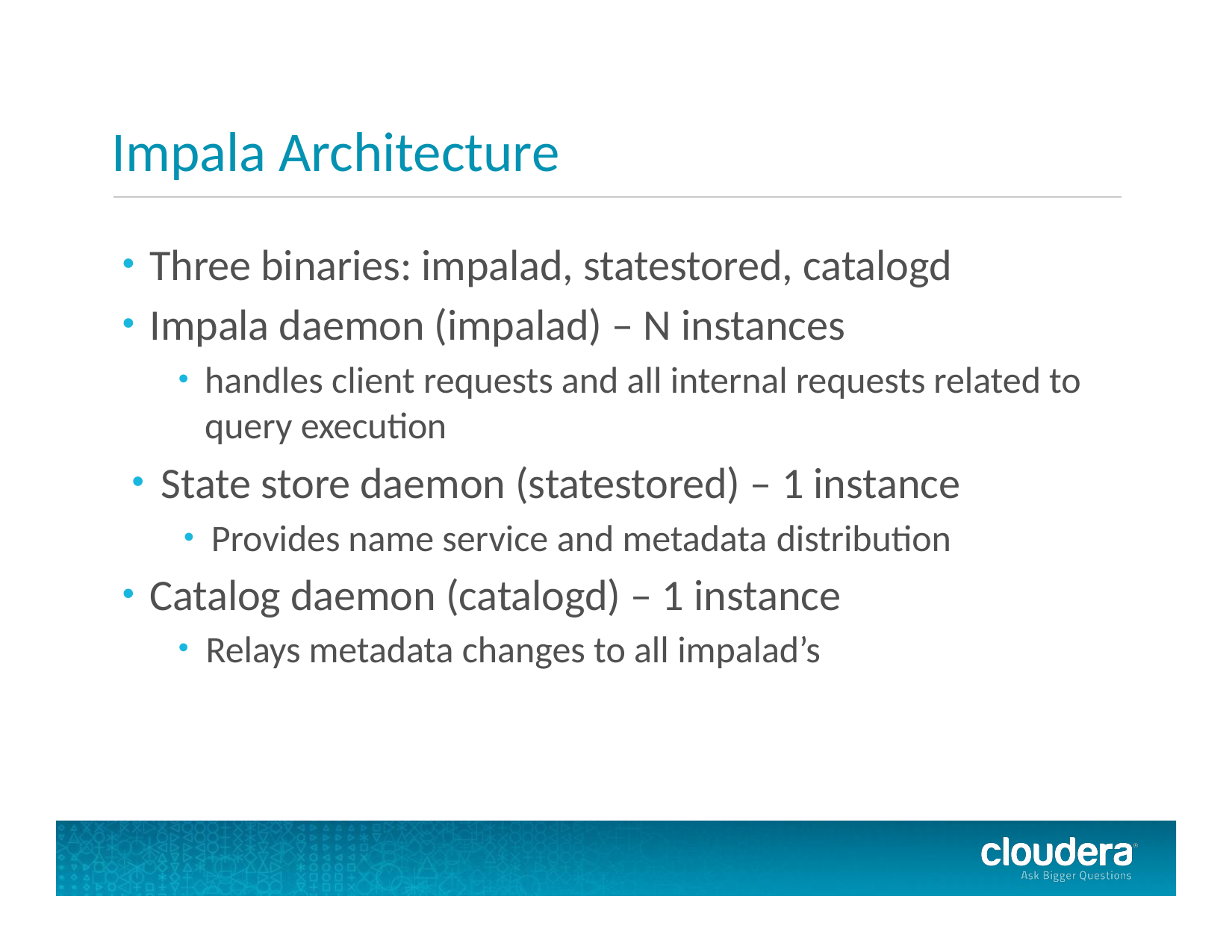

# Impala Architecture
Three binaries: impalad, statestored, catalogd
Impala daemon (impalad) – N instances
handles client requests and all internal requests related to  query execution
State store daemon (statestored) – 1 instance
Provides name service and metadata distribution
Catalog daemon (catalogd) – 1 instance
Relays metadata changes to all impalad’s